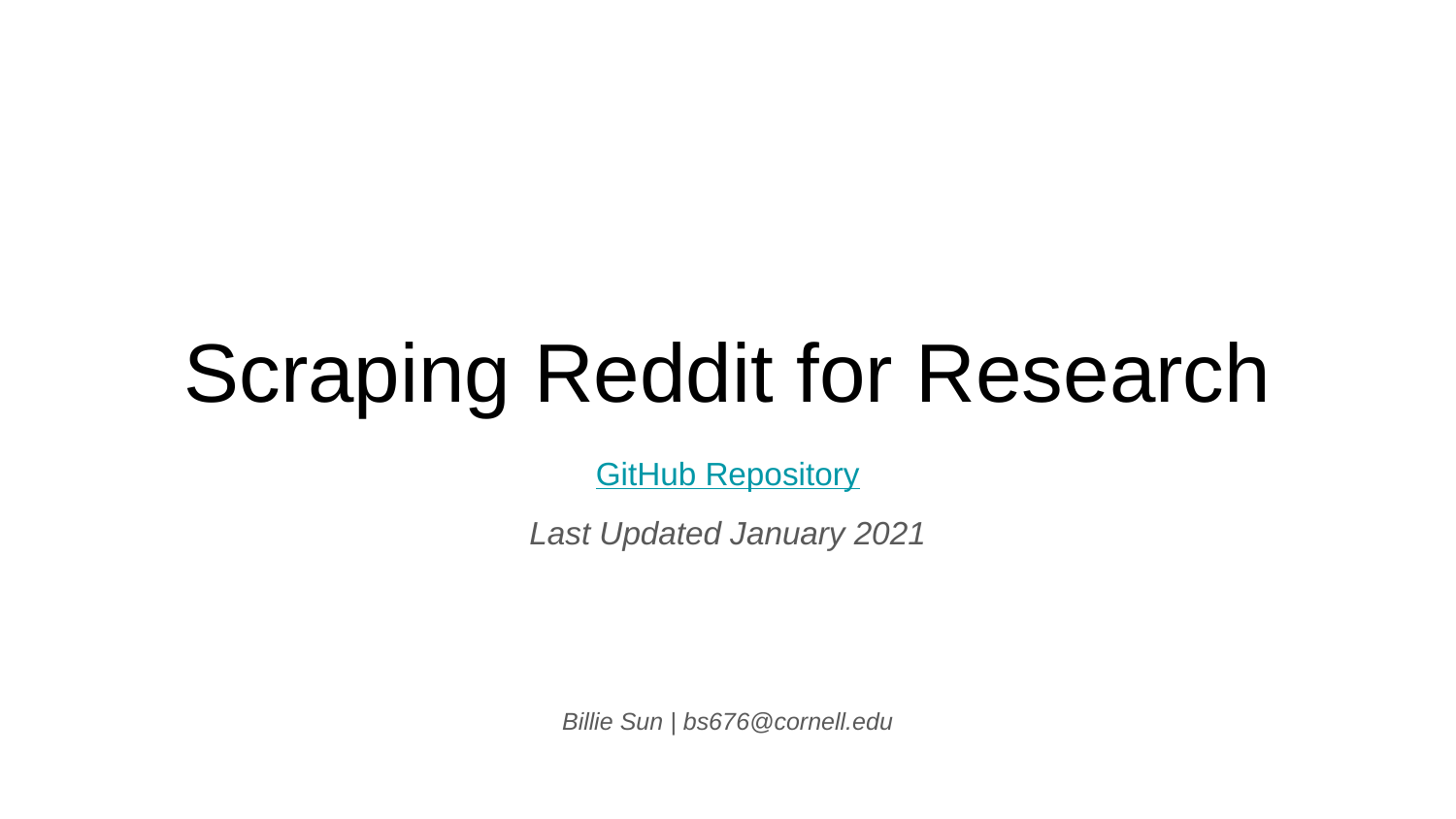

# Scraping Reddit for Research
GitHub Repository
Last Updated January 2021

Billie Sun | bs676@cornell.edu